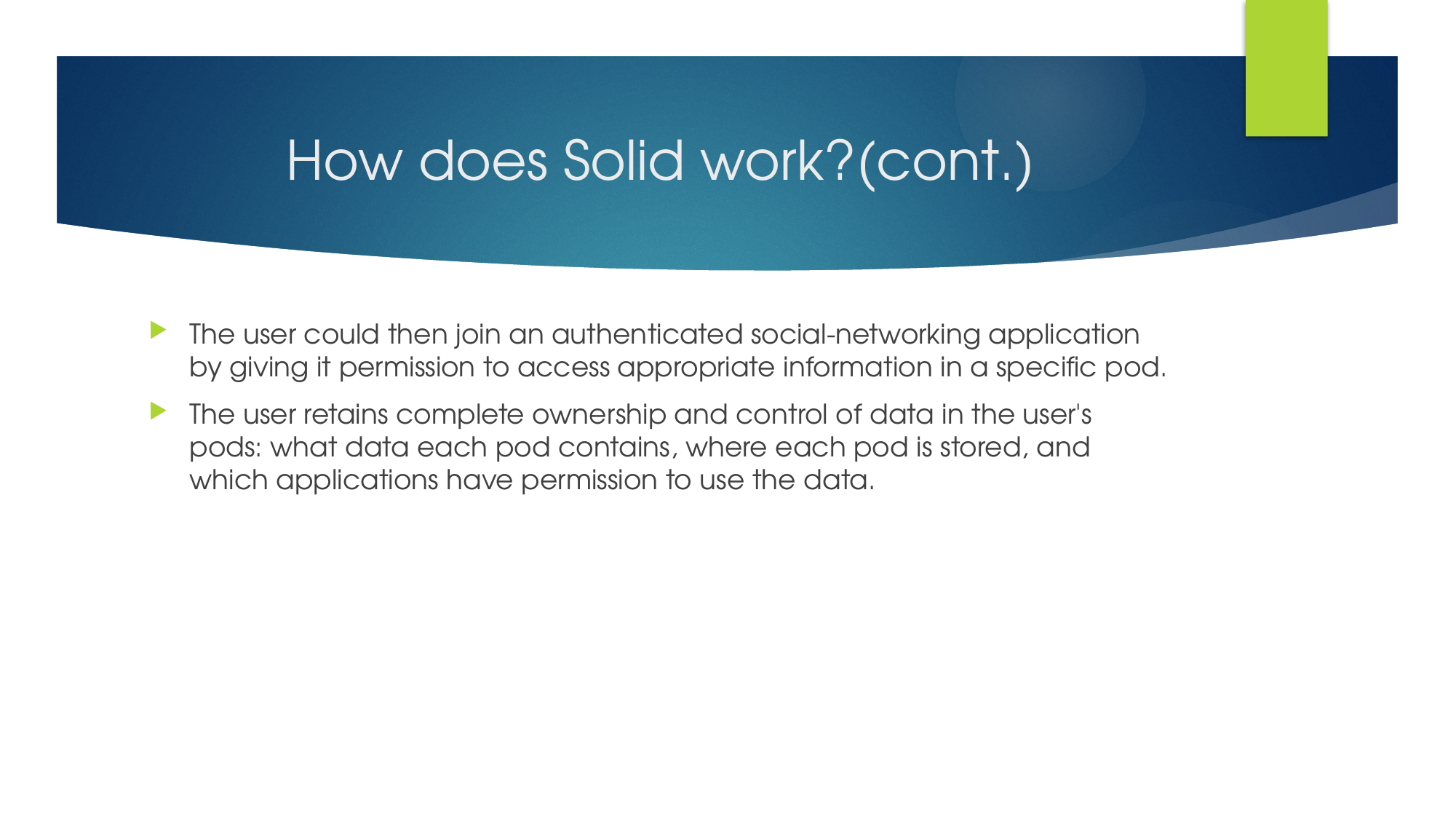

# How does Solid work?(cont.)
The user could then join an authenticated social-networking application by giving it permission to access appropriate information in a specific pod.
The user retains complete ownership and control of data in the user's pods: what data each pod contains, where each pod is stored, and which applications have permission to use the data.